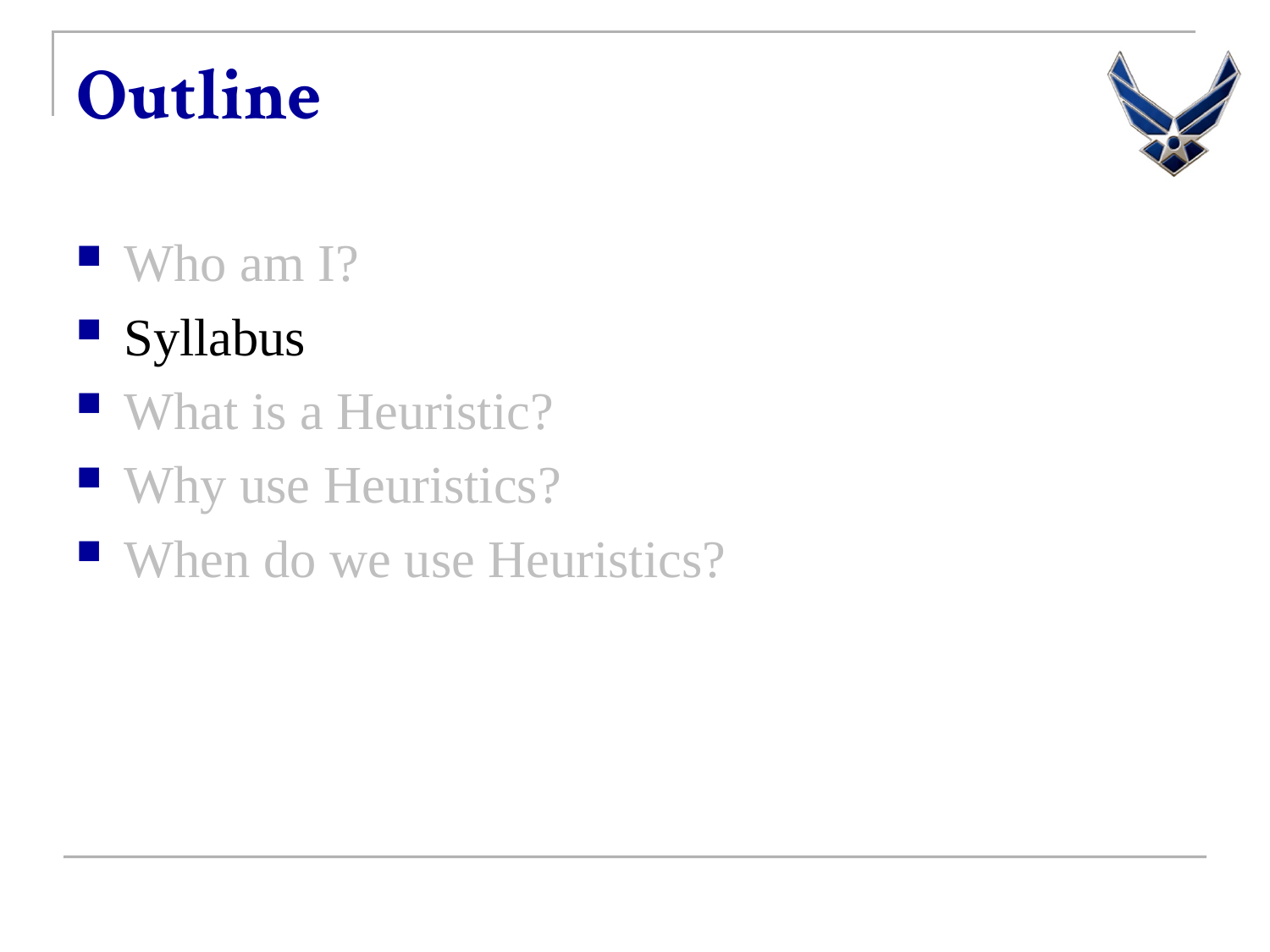

# Outline
Who am I?
Syllabus
What is a Heuristic?
Why use Heuristics?
When do we use Heuristics?